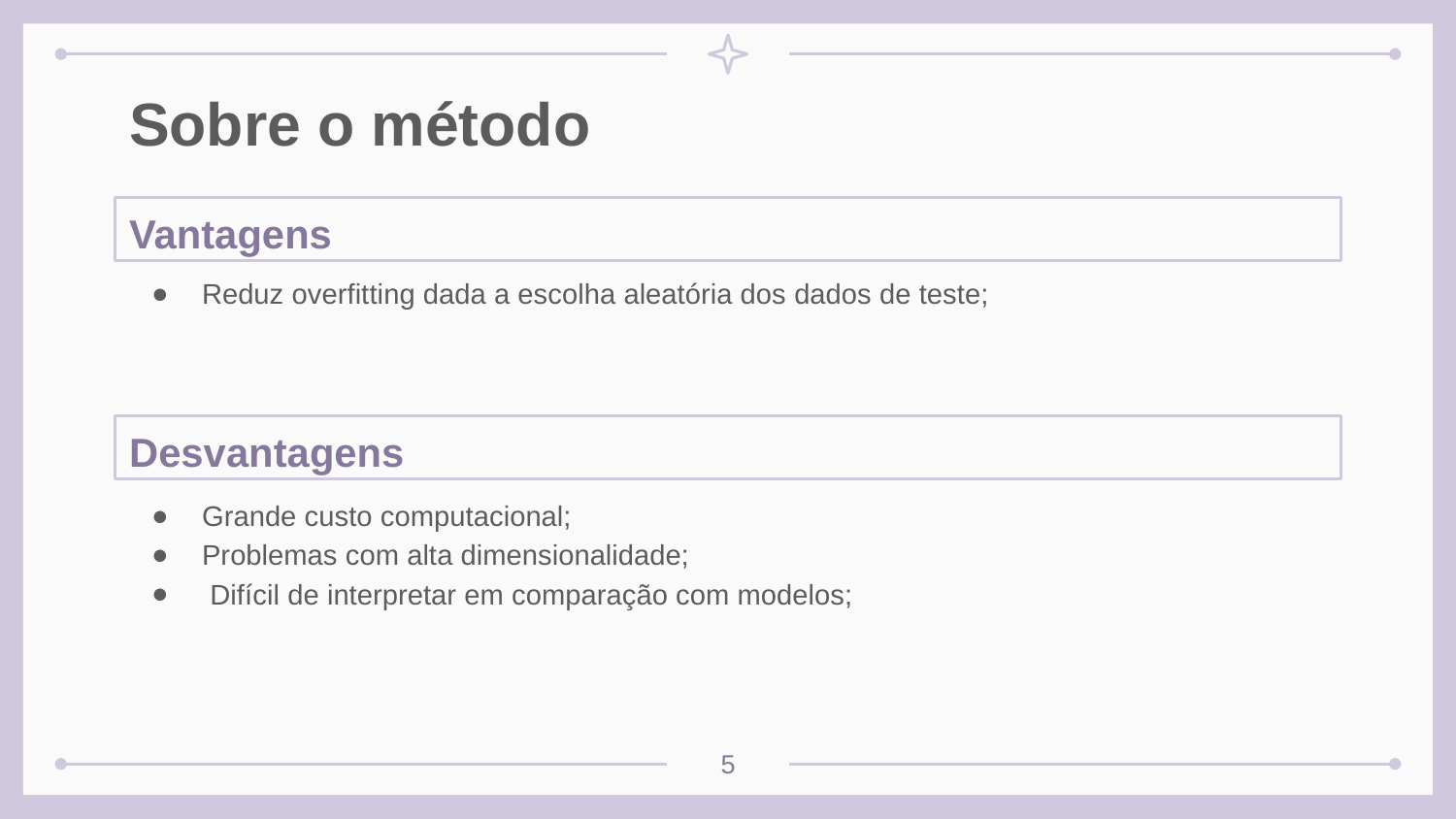

# Sobre o método
Vantagens
Reduz overfitting dada a escolha aleatória dos dados de teste;
Desvantagens
Grande custo computacional;
Problemas com alta dimensionalidade;
 Difícil de interpretar em comparação com modelos;
5